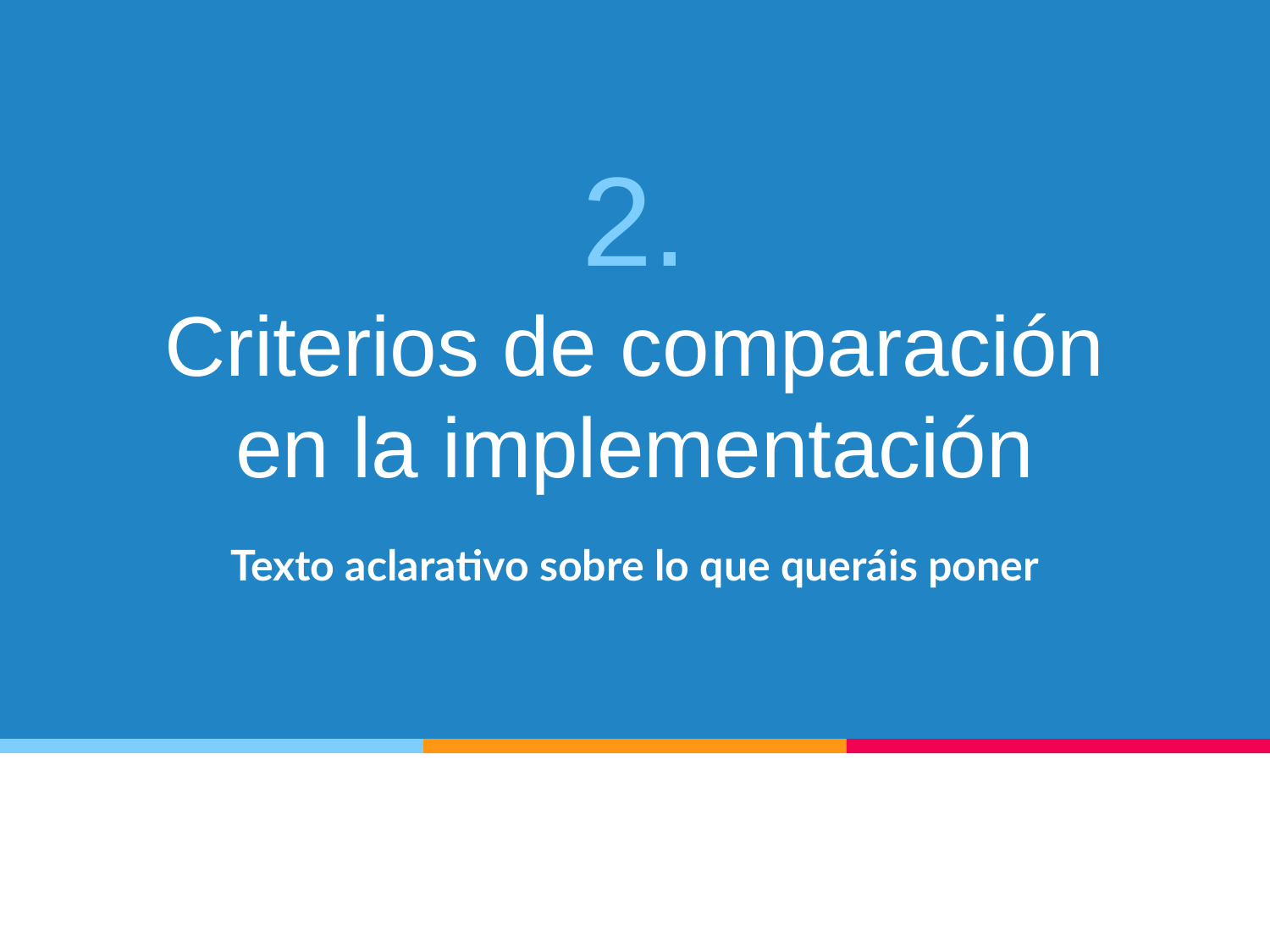

# 2.
Criterios de comparación en la implementación
Texto aclarativo sobre lo que queráis poner